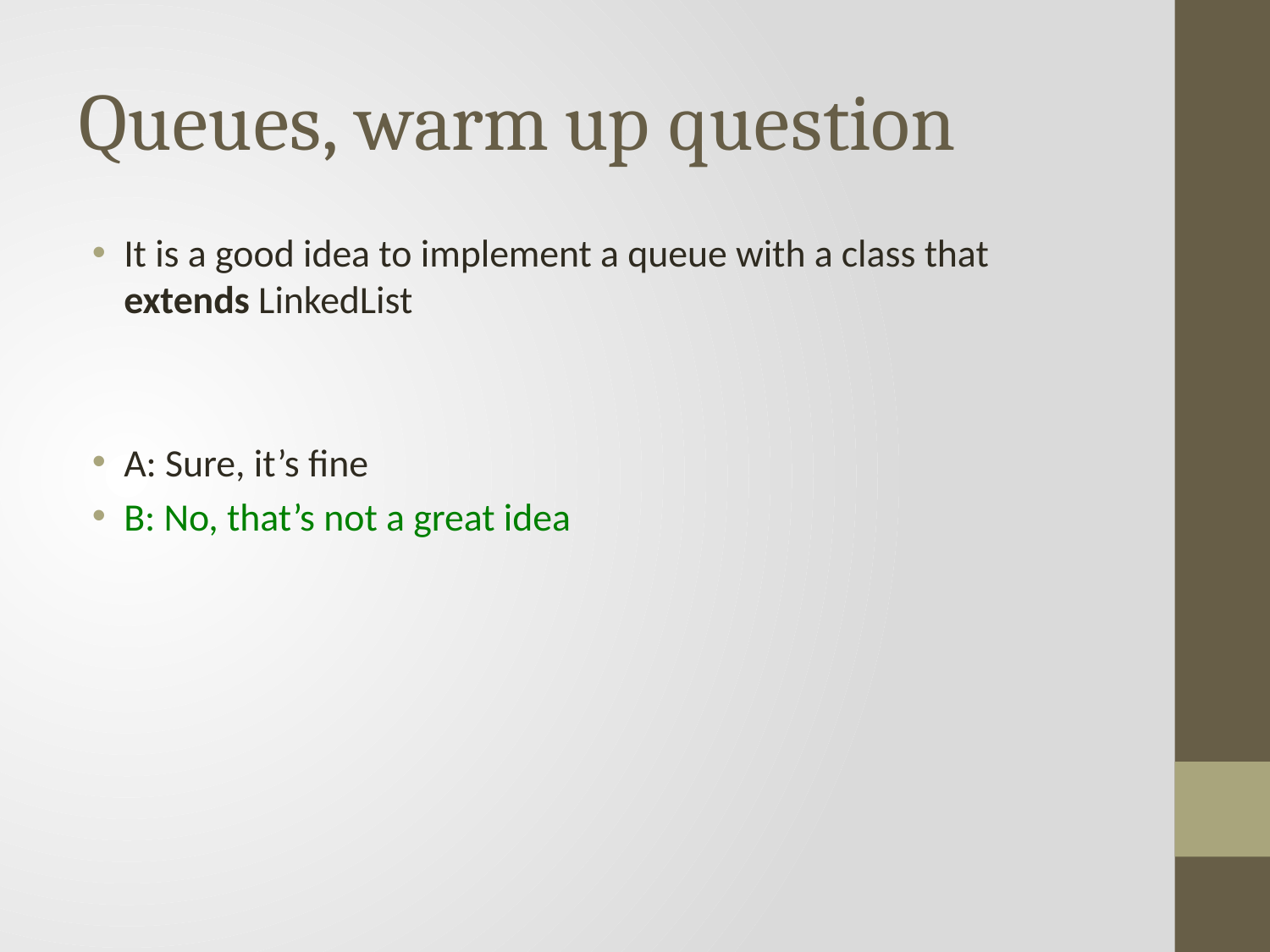

# Queues, warm up question
It is a good idea to implement a queue with a class that extends LinkedList

A: Sure, it’s fine
B: No, that’s not a great idea